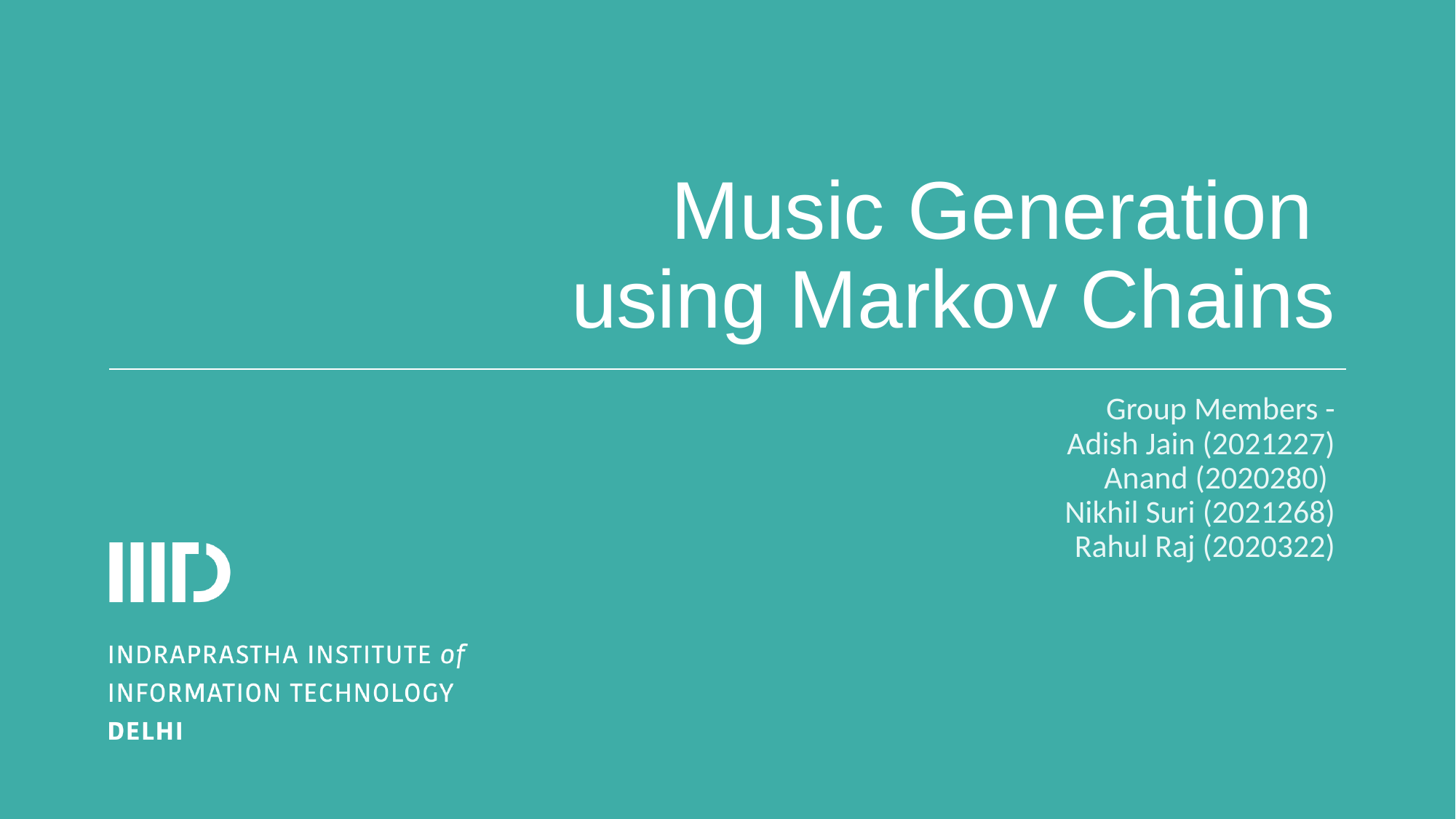

# Music Generation
using Markov Chains
Group Members -
Adish Jain (2021227)
Anand (2020280)
Nikhil Suri (2021268)
Rahul Raj (2020322)